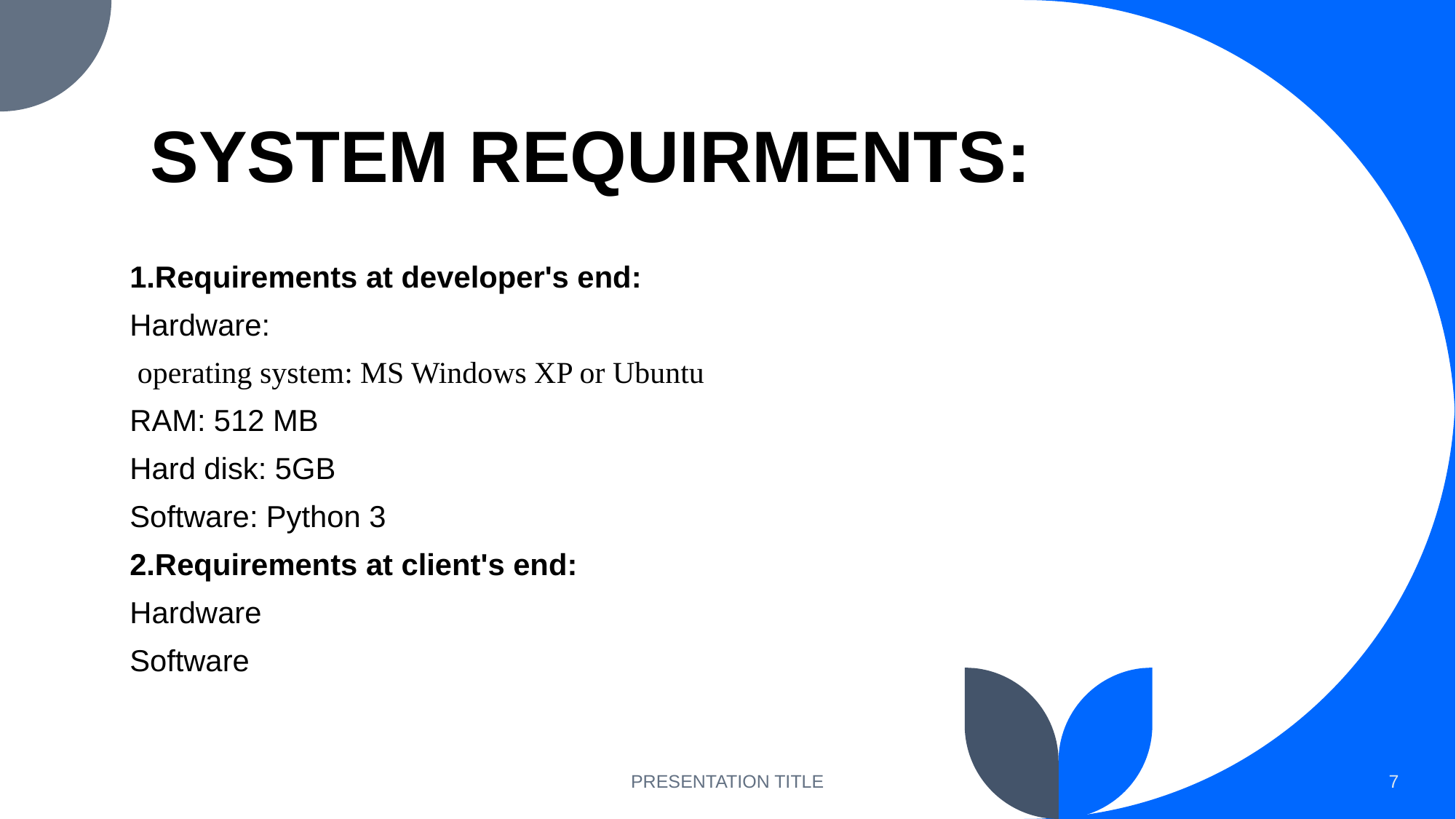

# SYSTEM REQUIRMENTS:

1.Requirements at developer's end:
Hardware:
 operating system: MS Windows XP or Ubuntu
RAM: 512 MB
Hard disk: 5GB
Software: Python 3
2.Requirements at client's end:
Hardware
Software
PRESENTATION TITLE
7